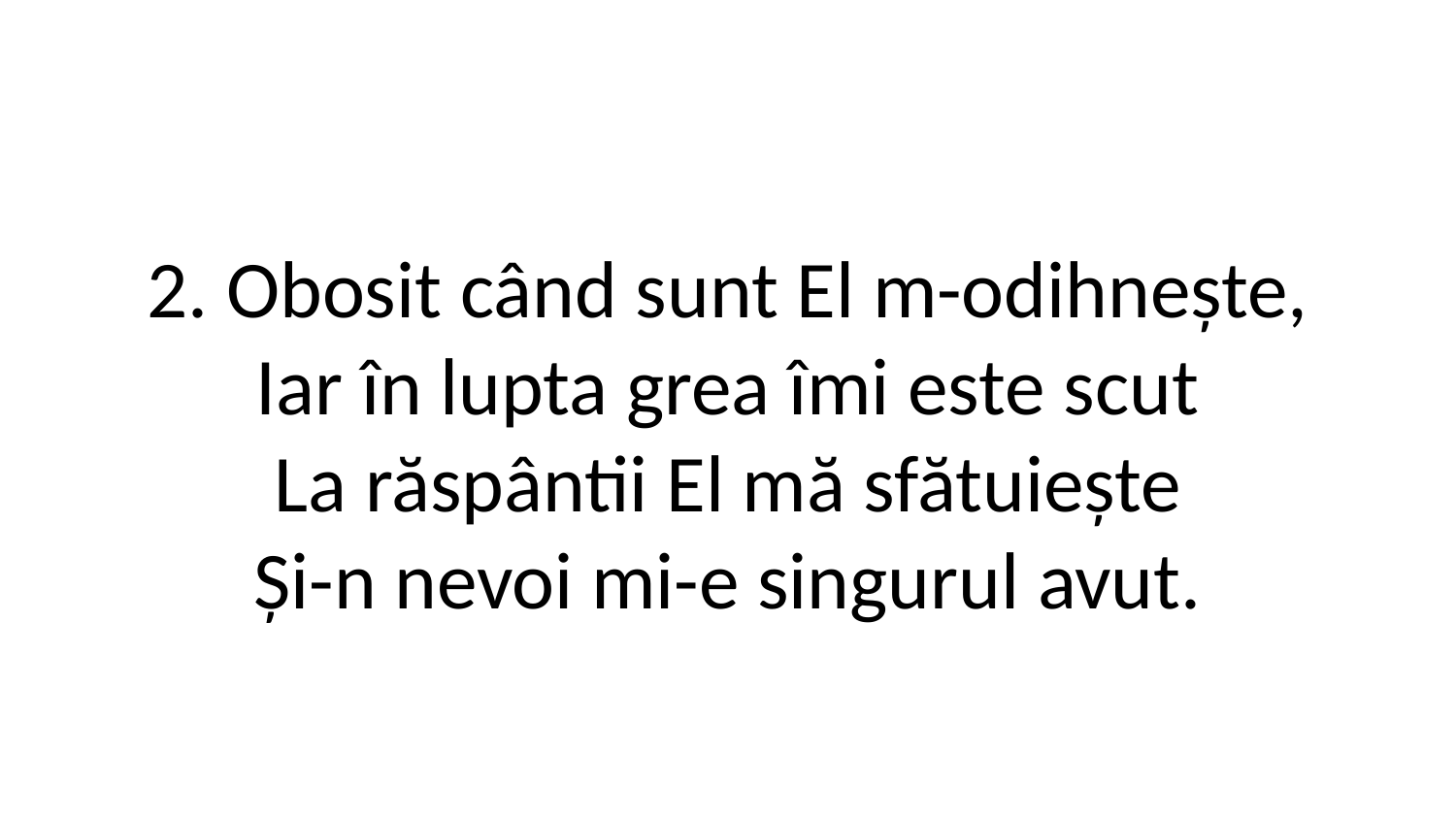

2. Obosit când sunt El m-odihnește,
Iar în lupta grea îmi este scut
La răspântii El mă sfătuiește
Și-n nevoi mi-e singurul avut.